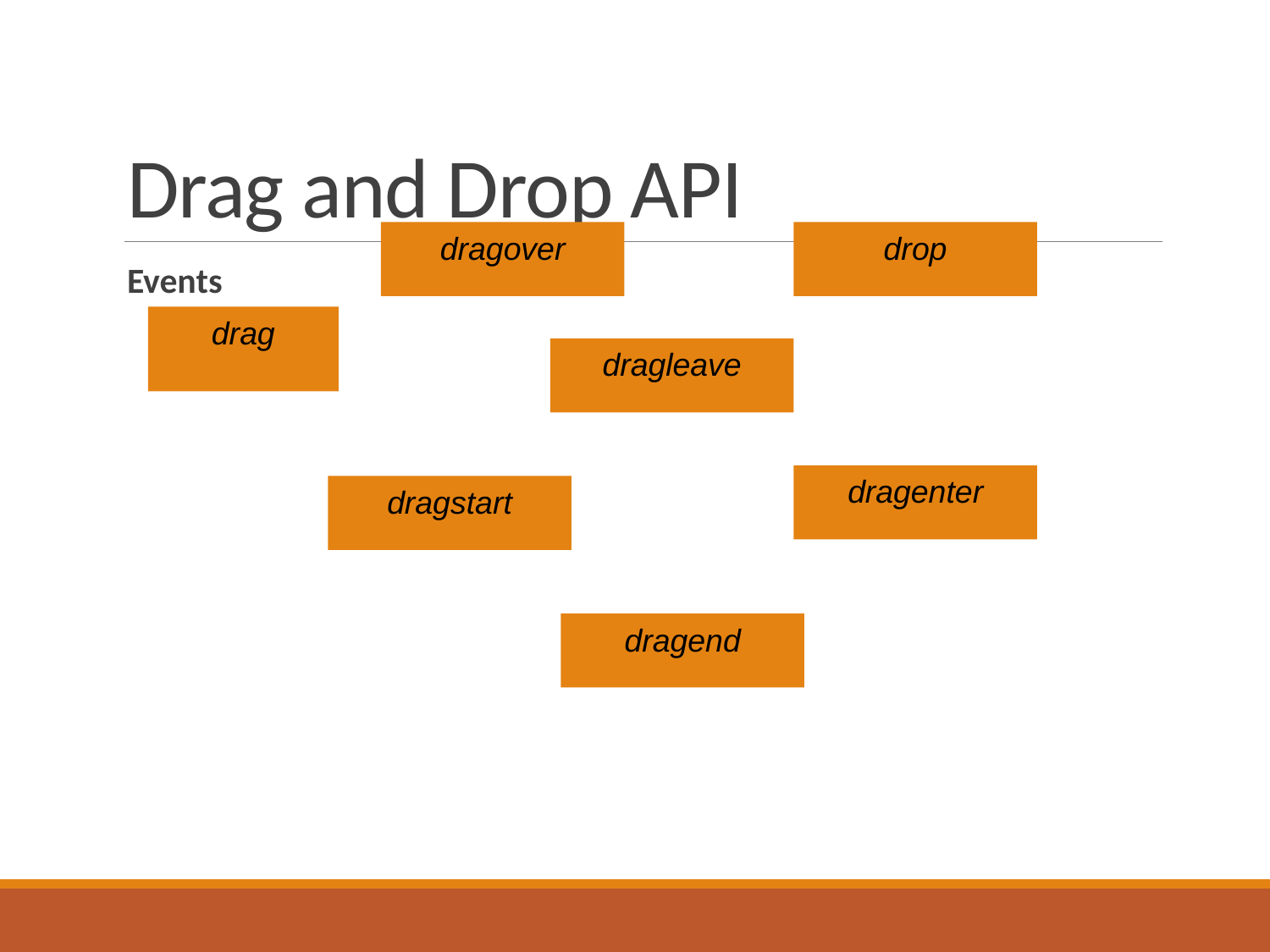

# Drag and Drop API
dragover
drop
Events

drag
dragleave
dragenter
dragstart
dragend